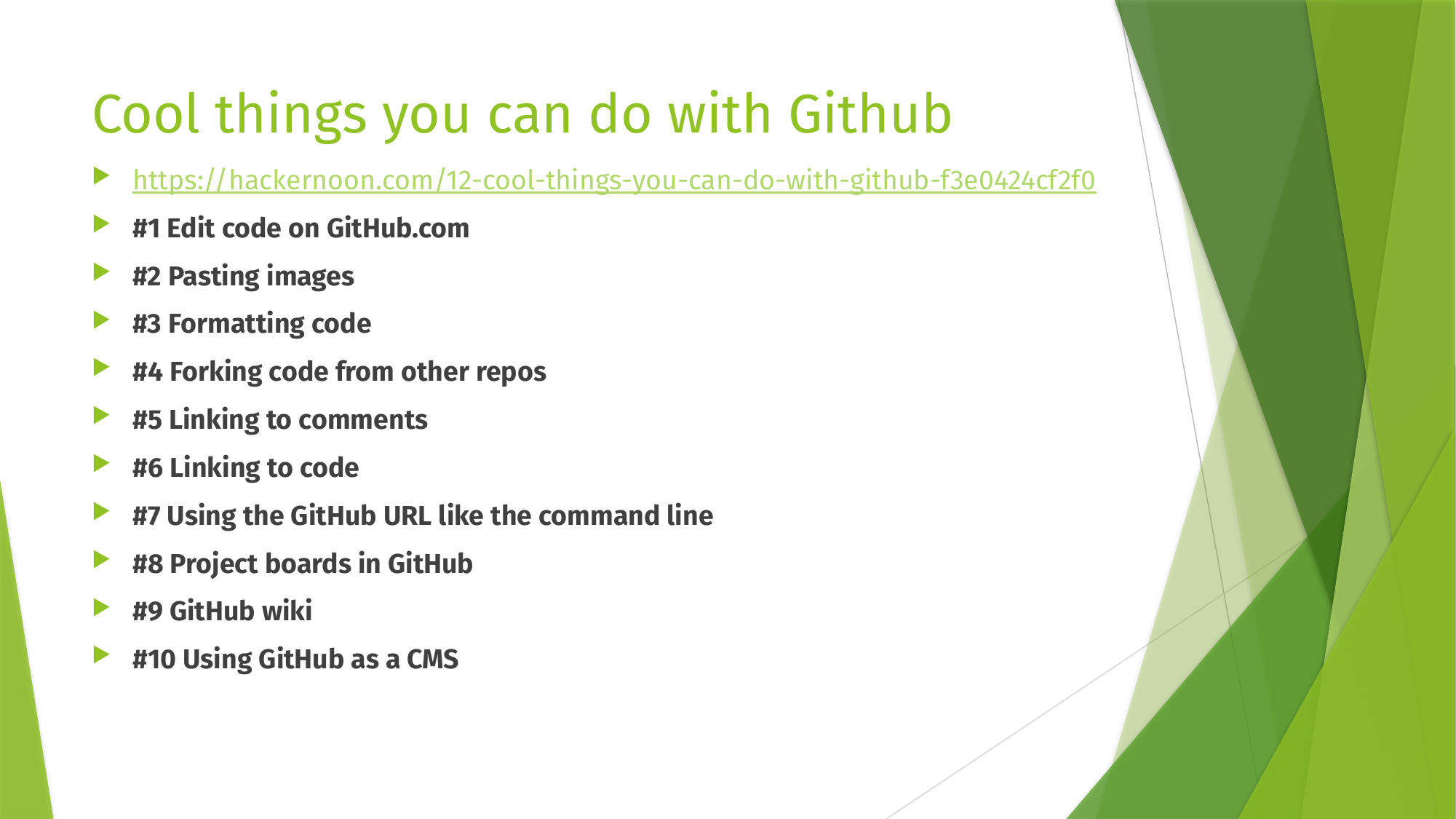

# Cool things you can do with Github
https://hackernoon.com/12-cool-things-you-can-do-with-github-f3e0424cf2f0
#1 Edit code on GitHub.com
#2 Pasting images
#3 Formatting code
#4 Forking code from other repos
#5 Linking to comments
#6 Linking to code
#7 Using the GitHub URL like the command line
#8 Project boards in GitHub
#9 GitHub wiki
#10 Using GitHub as a CMS